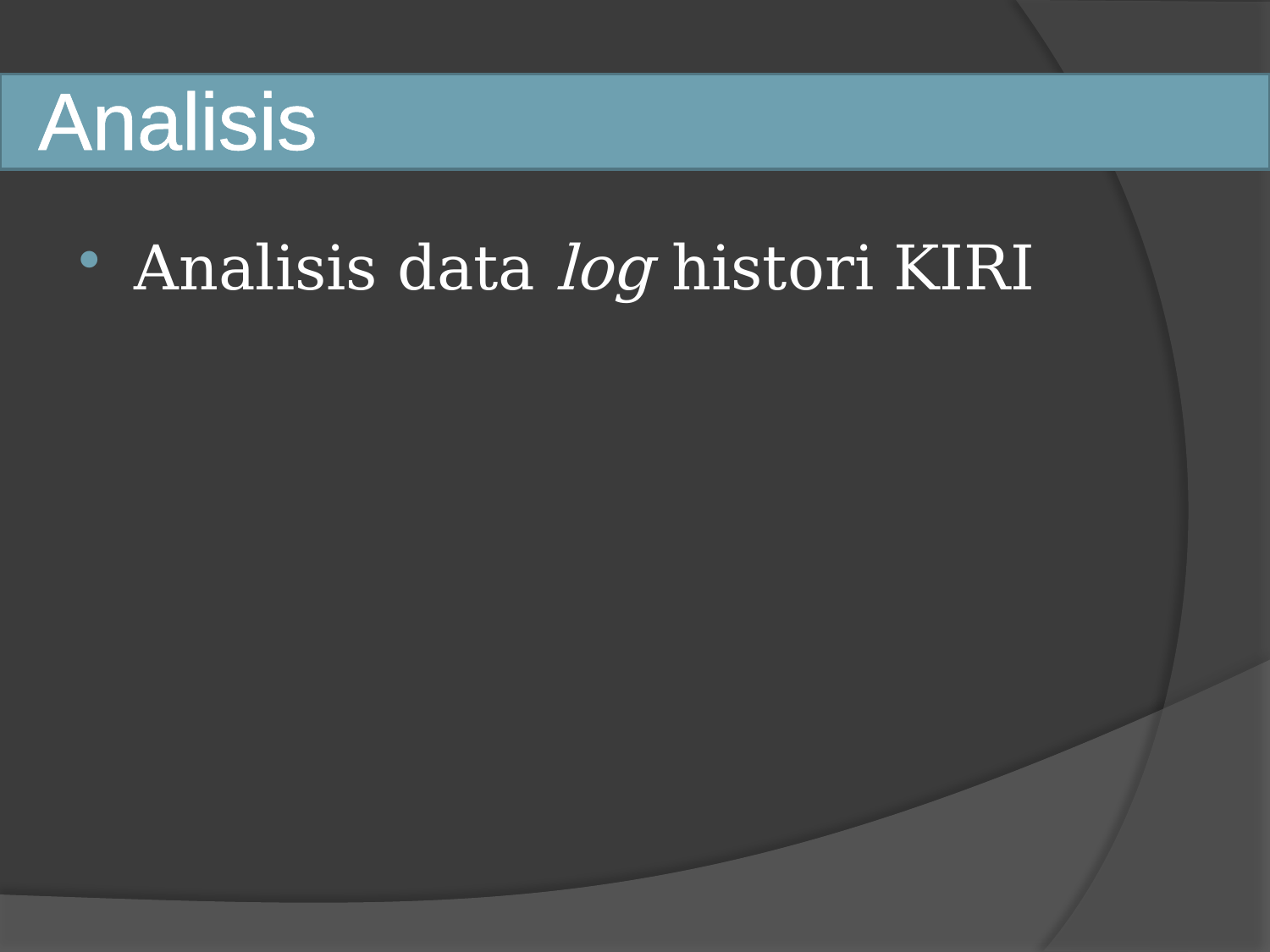

# Analisis

Analisis data log histori KIRI